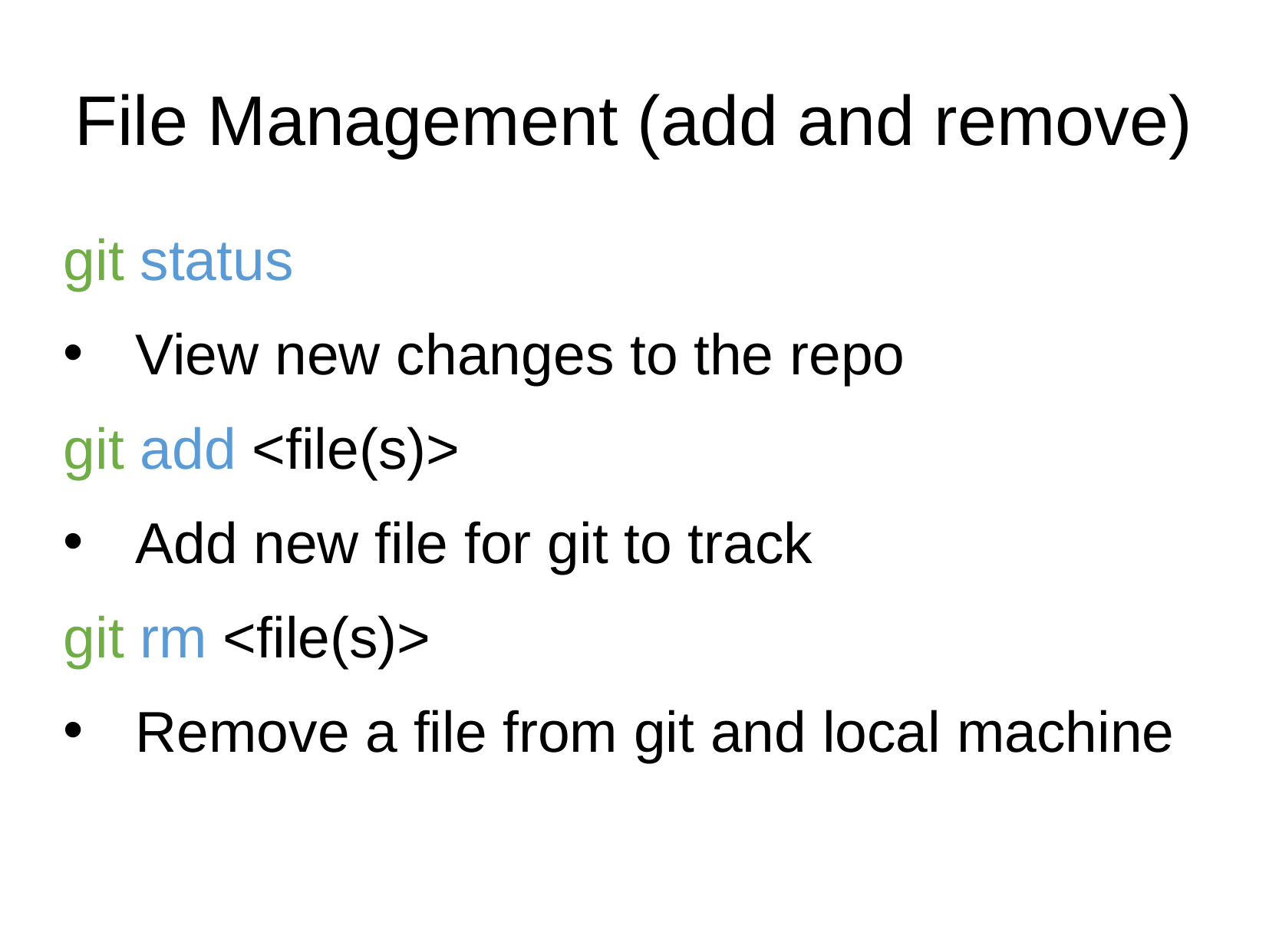

# File Management (add and remove)
git status
View new changes to the repo
git add <file(s)>
Add new file for git to track
git rm <file(s)>
Remove a file from git and local machine